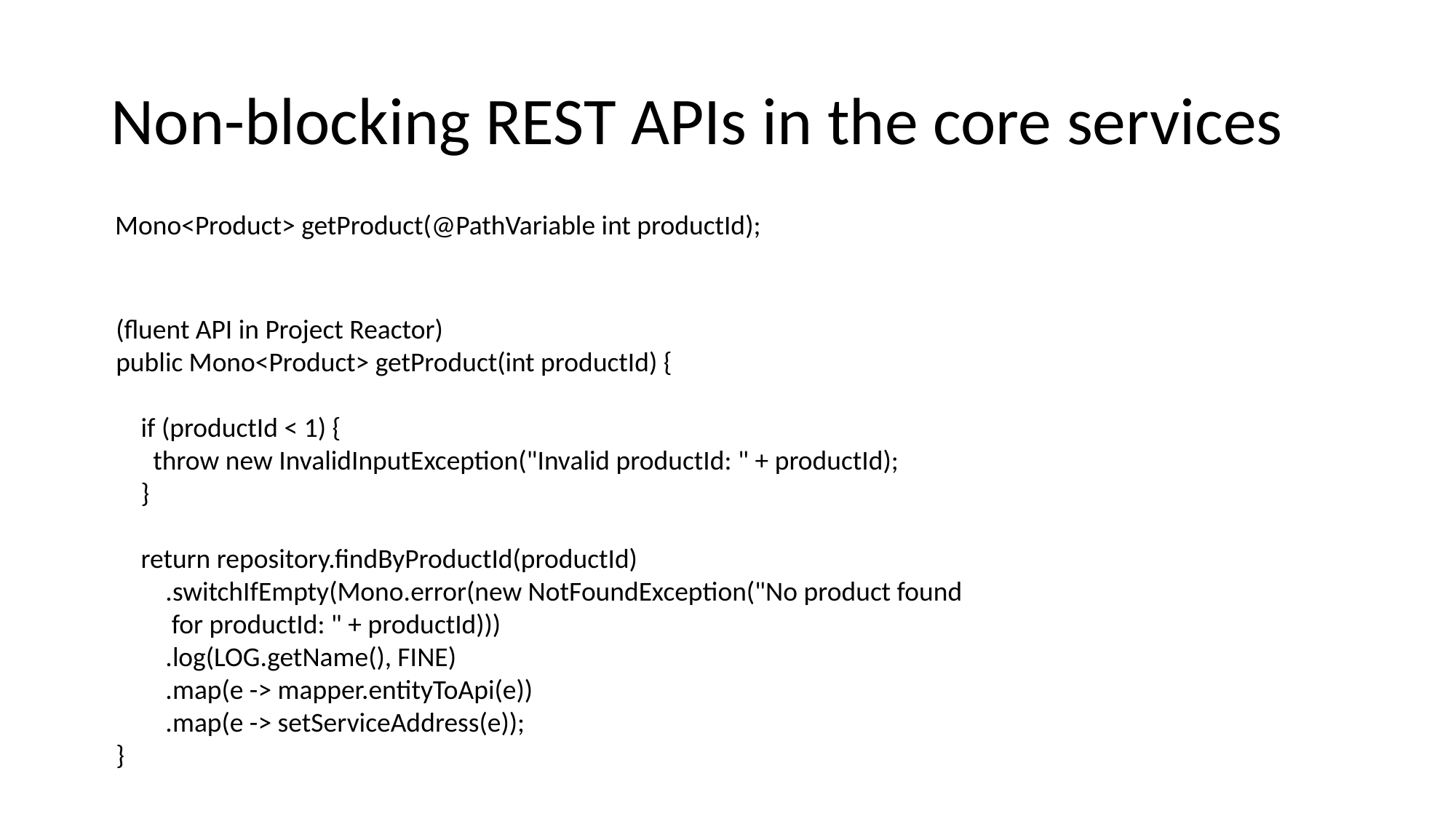

# Non-blocking REST APIs in the core services
Mono<Product> getProduct(@PathVariable int productId);
(fluent API in Project Reactor)
public Mono<Product> getProduct(int productId) {

    if (productId < 1) {
      throw new InvalidInputException("Invalid productId: " + productId);
    }

    return repository.findByProductId(productId)
        .switchIfEmpty(Mono.error(new NotFoundException("No product found
         for productId: " + productId)))
        .log(LOG.getName(), FINE)
        .map(e -> mapper.entityToApi(e))
        .map(e -> setServiceAddress(e));
}